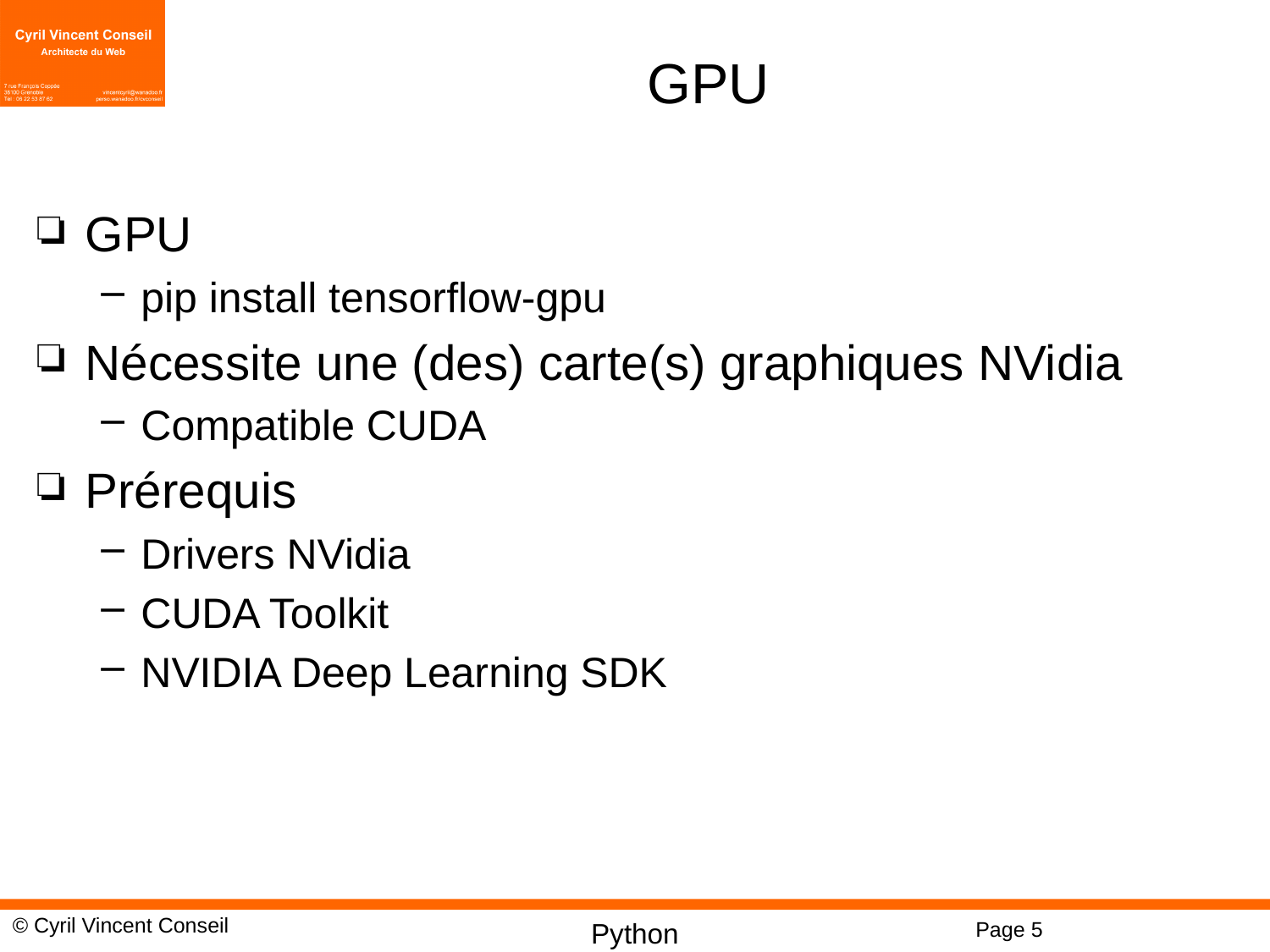

# GPU
GPU
pip install tensorflow-gpu
Nécessite une (des) carte(s) graphiques NVidia
Compatible CUDA
Prérequis
Drivers NVidia
CUDA Toolkit
NVIDIA Deep Learning SDK